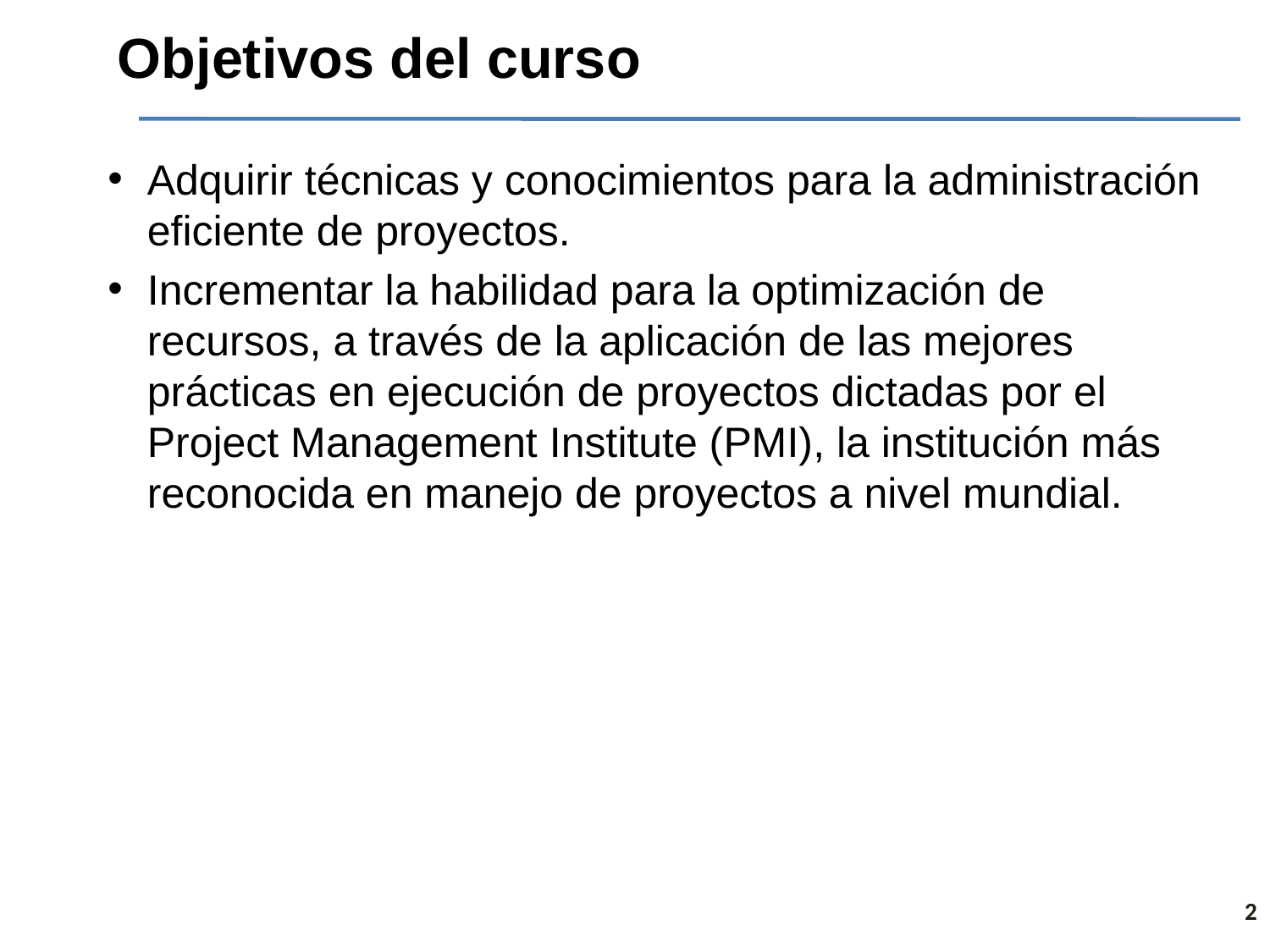

# Objetivos del curso
Adquirir técnicas y conocimientos para la administración eficiente de proyectos.
Incrementar la habilidad para la optimización de recursos, a través de la aplicación de las mejores prácticas en ejecución de proyectos dictadas por el Project Management Institute (PMI), la institución más reconocida en manejo de proyectos a nivel mundial.
2